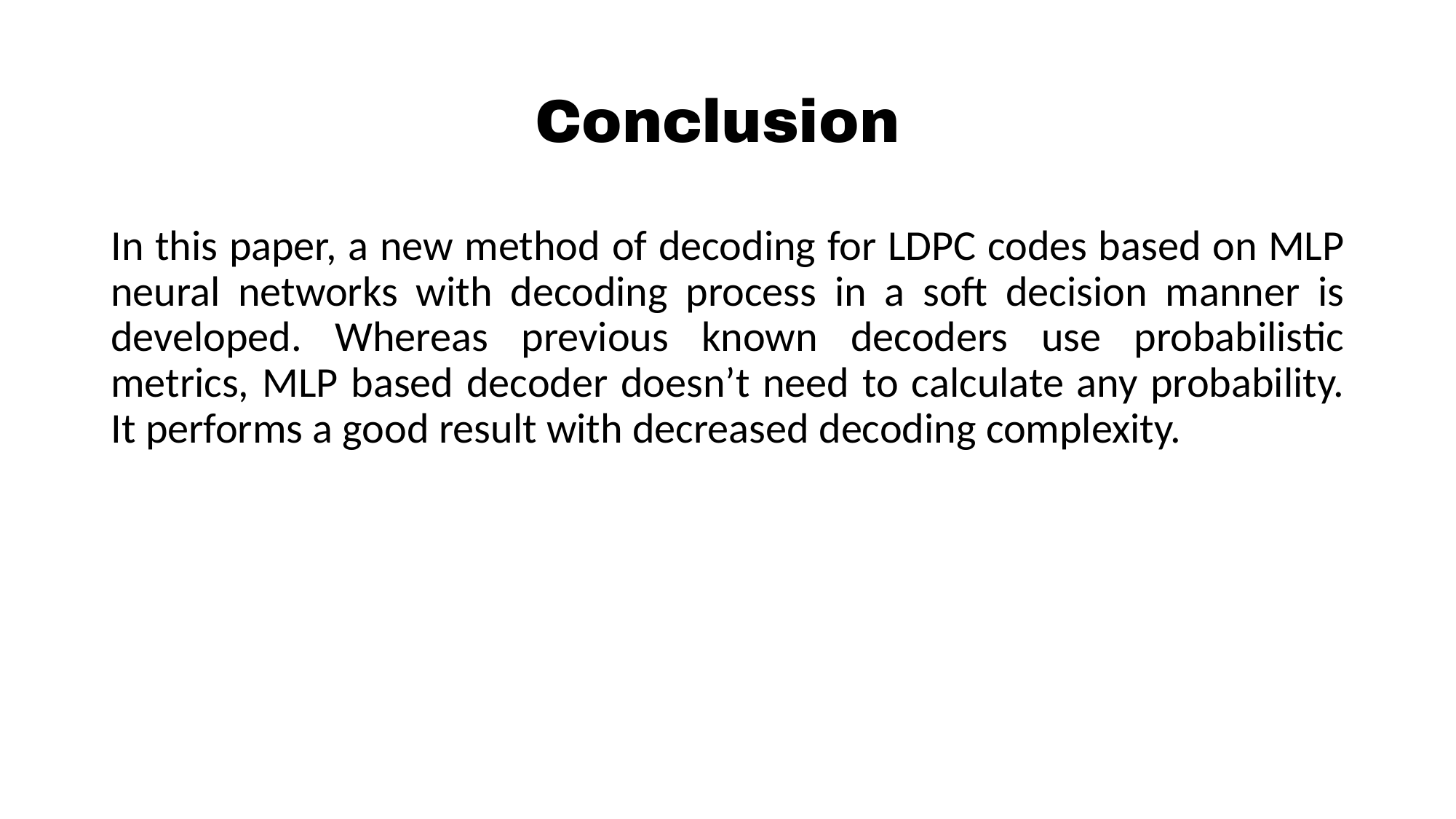

# Conclusion
In this paper, a new method of decoding for LDPC codes based on MLP neural networks with decoding process in a soft decision manner is developed. Whereas previous known decoders use probabilistic metrics, MLP based decoder doesn’t need to calculate any probability. It performs a good result with decreased decoding complexity.